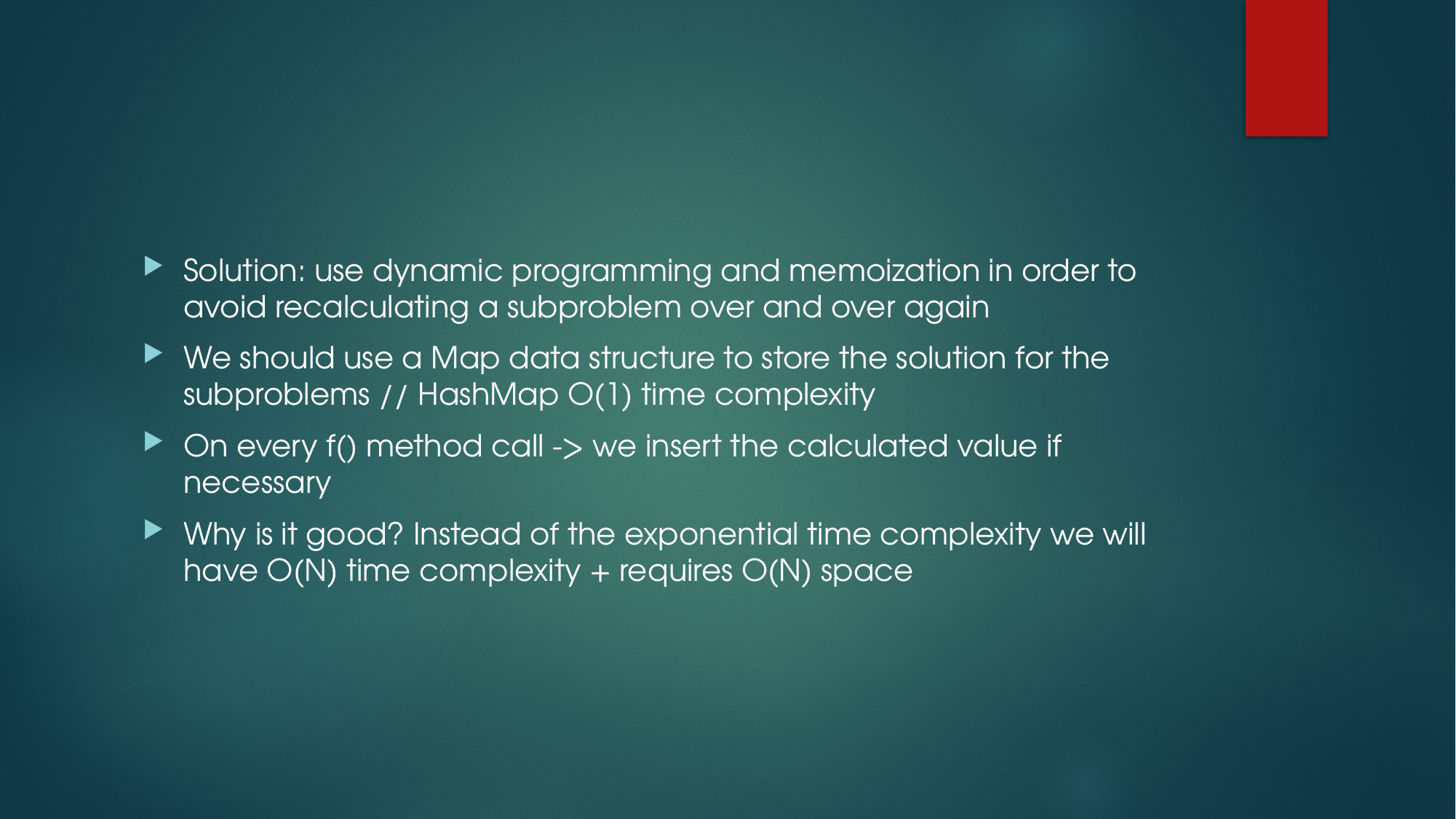

#
Solution: use dynamic programming and memoization in order to avoid recalculating a subproblem over and over again
We should use a Map data structure to store the solution for the subproblems // HashMap O(1) time complexity
On every f() method call -> we insert the calculated value if necessary
Why is it good? Instead of the exponential time complexity we will have O(N) time complexity + requires O(N) space